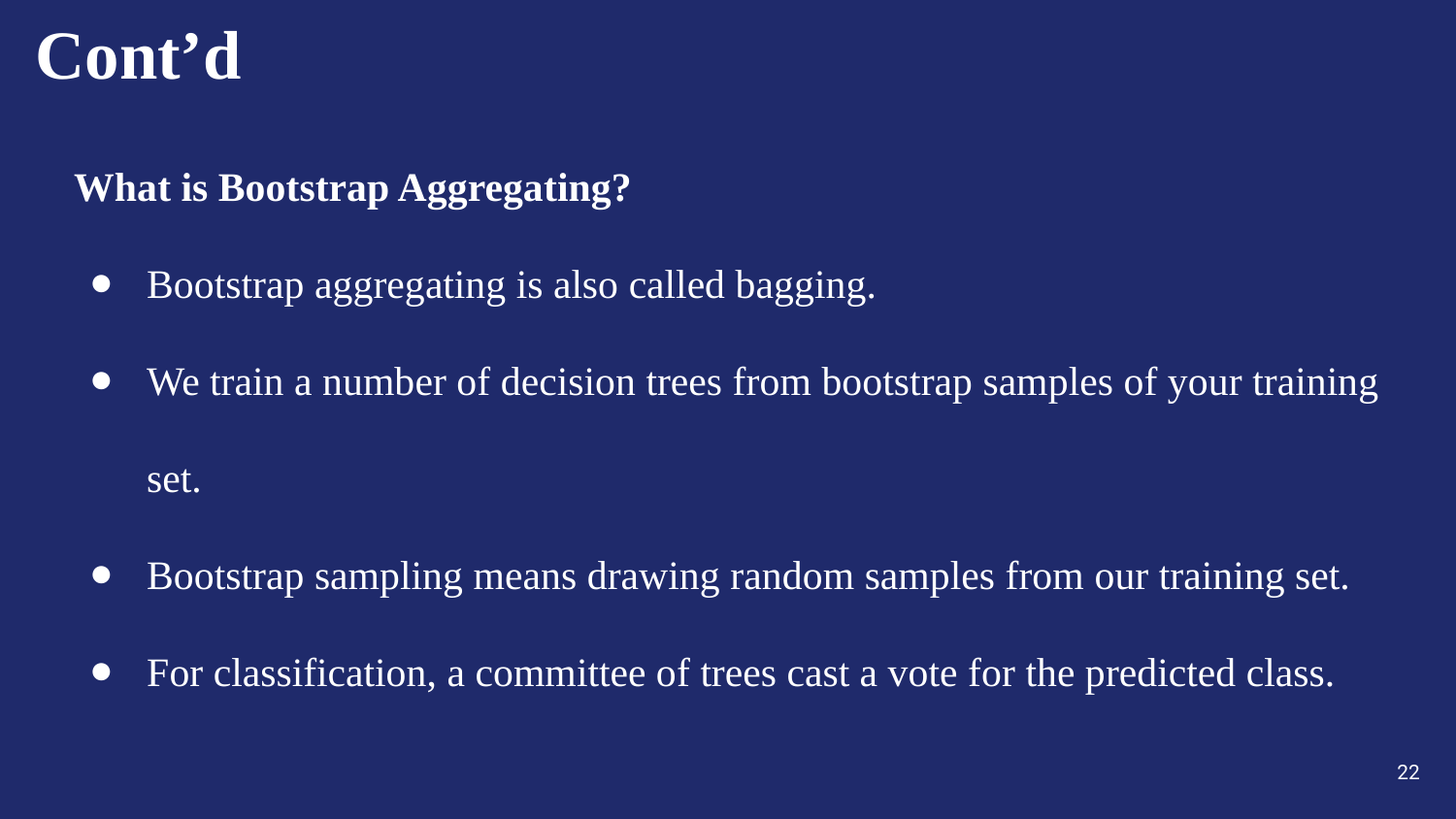

Cont’d
What is Bootstrap Aggregating?
Bootstrap aggregating is also called bagging.
We train a number of decision trees from bootstrap samples of your training set.
Bootstrap sampling means drawing random samples from our training set.
For classification, a committee of trees cast a vote for the predicted class.
22